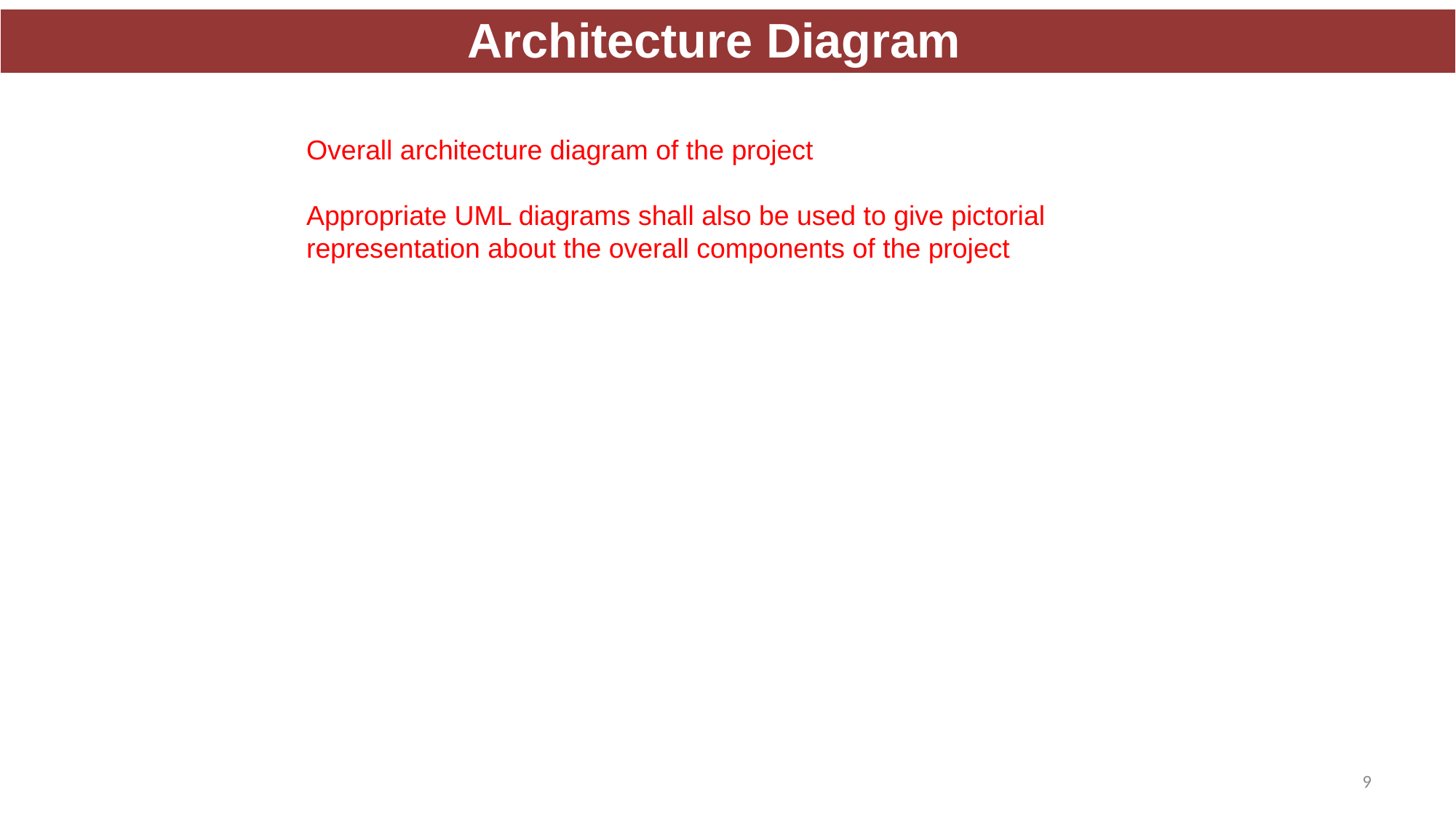

Architecture Diagram

Overall architecture diagram of the project

Appropriate UML diagrams shall also be used to give pictorial representation about the overall components of the project
9